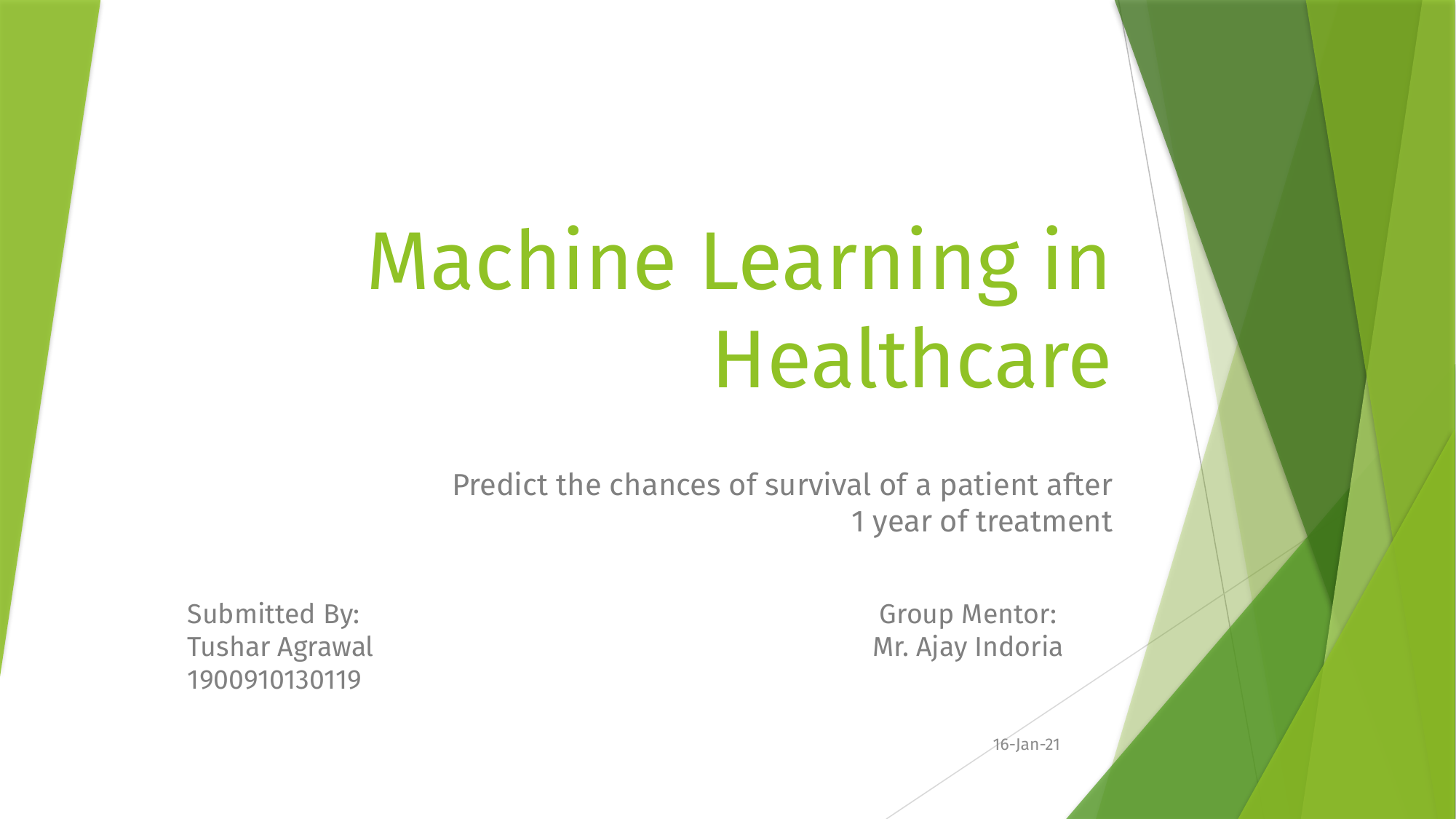

# Machine Learning in Healthcare
Predict the chances of survival of a patient after 1 year of treatment
Submitted By:
Tushar Agrawal
1900910130119
Group Mentor:
Mr. Ajay Indoria
16-Jan-21